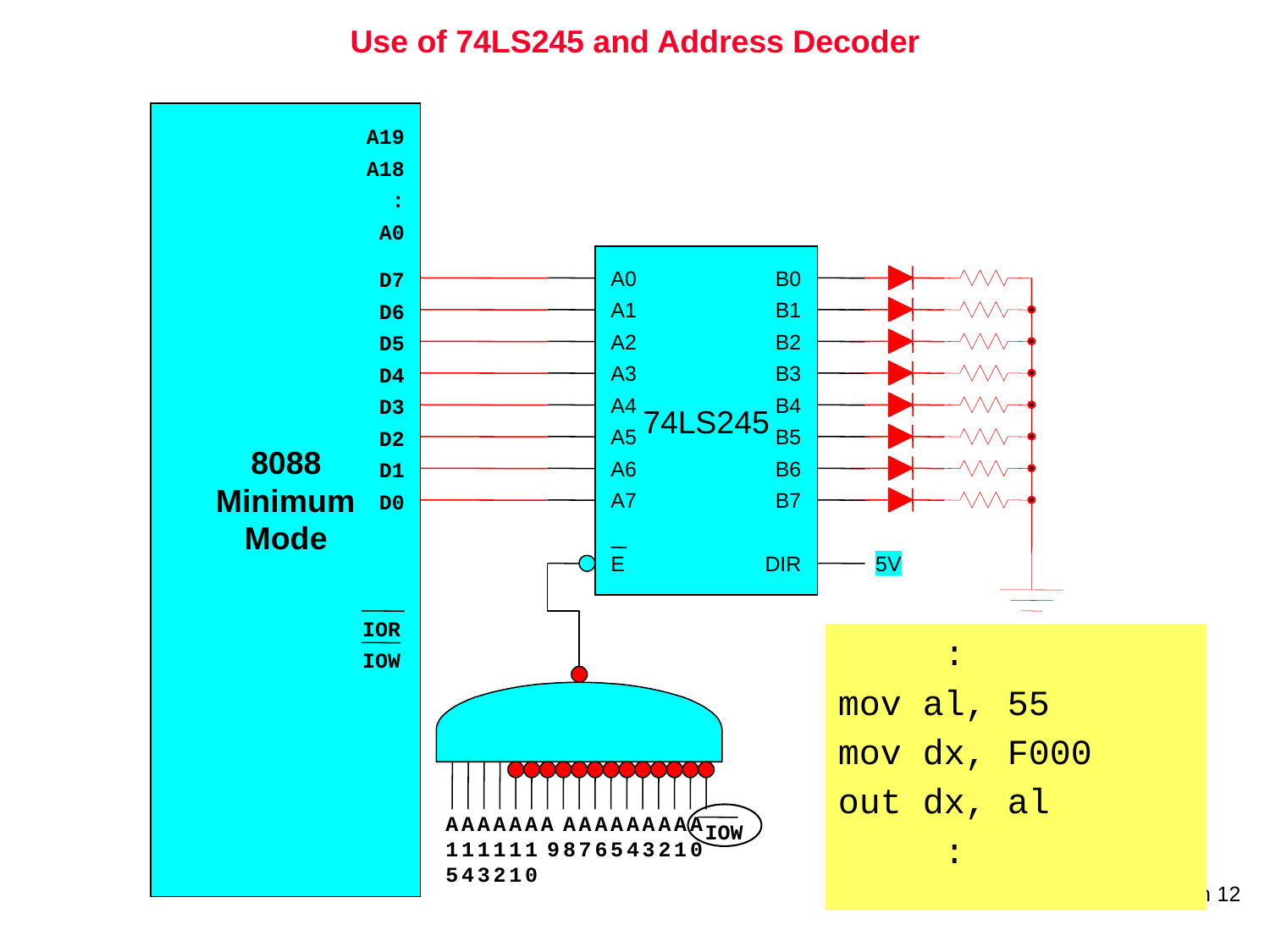

# Use of 74LS245 and Address Decoder

A19

A18

:

A0

A0
B0

D7

A1
B1

D6

A2
B2

D5

A3
B3

D4

A4
B4

D3

74LS245

A5
B5

D2

8088

A6
B6

D1

Minimum

A7
B7

D0

Mode

E
DIR
5V

A
A
A
A
A
A
A
A
A
A
A
A
A
A
A
A

IOW
1
1
1
1
1
1
9
8
7
6
5
4
3
2
1
0
5
4
3
2
1
0

IOR
     :
mov al, 55
mov dx, F000
out dx, al
     :

IOW